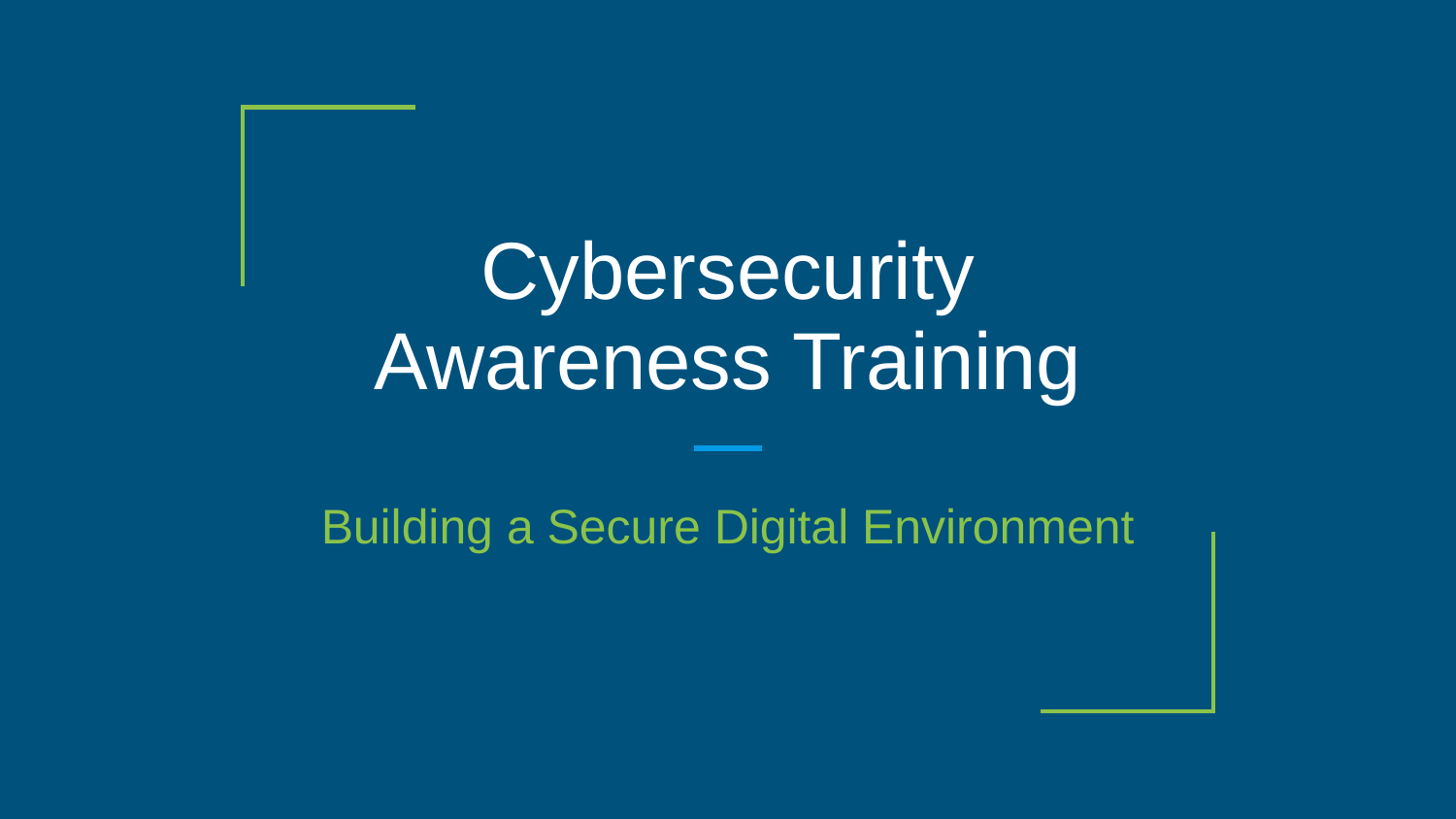

# Cybersecurity Awareness Training
Building a Secure Digital Environment